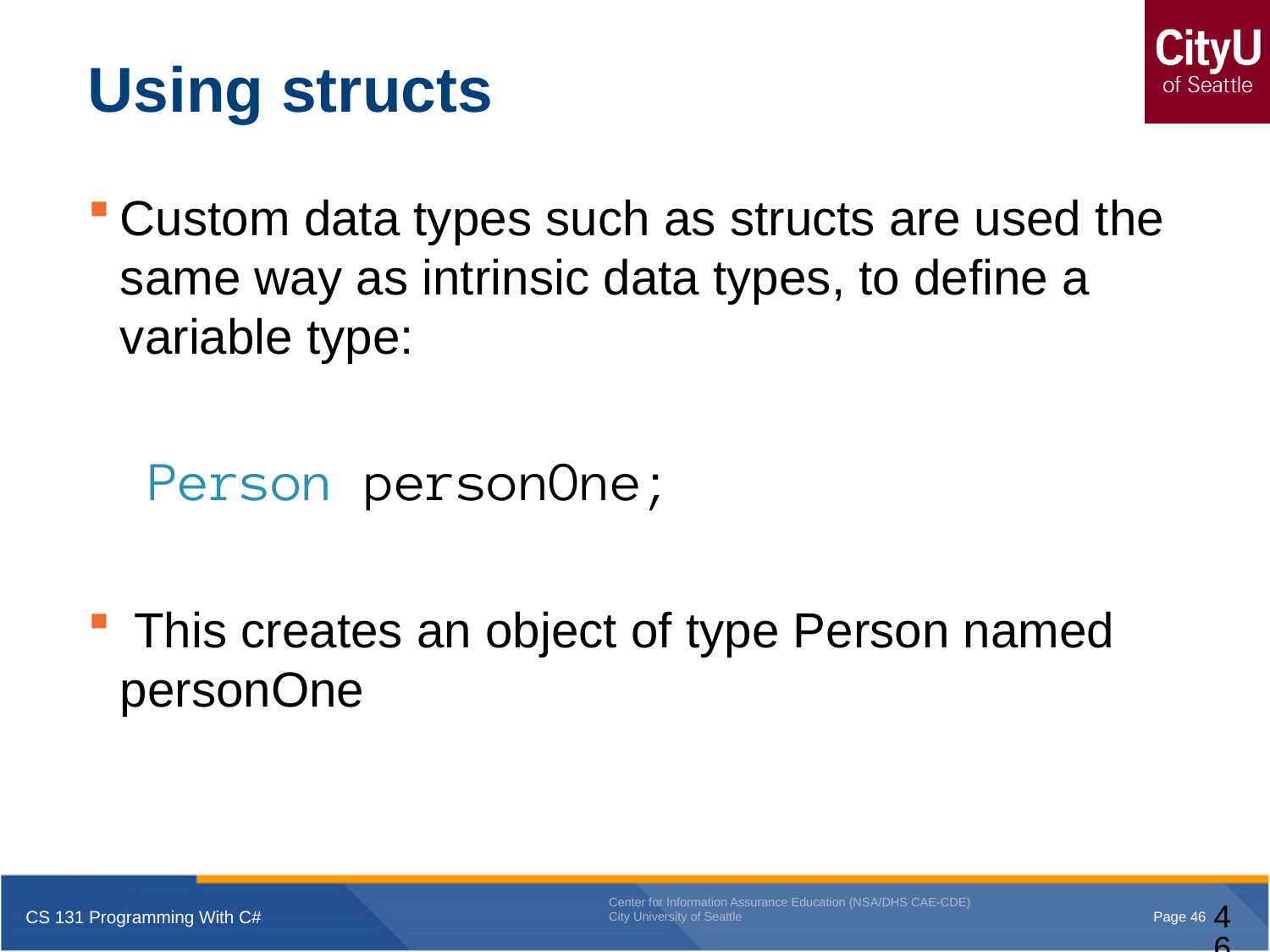

# Using structs
Custom data types such as structs are used the same way as intrinsic data types, to define a variable type:

  Person personOne;

 This creates an object of type Person named personOne

46